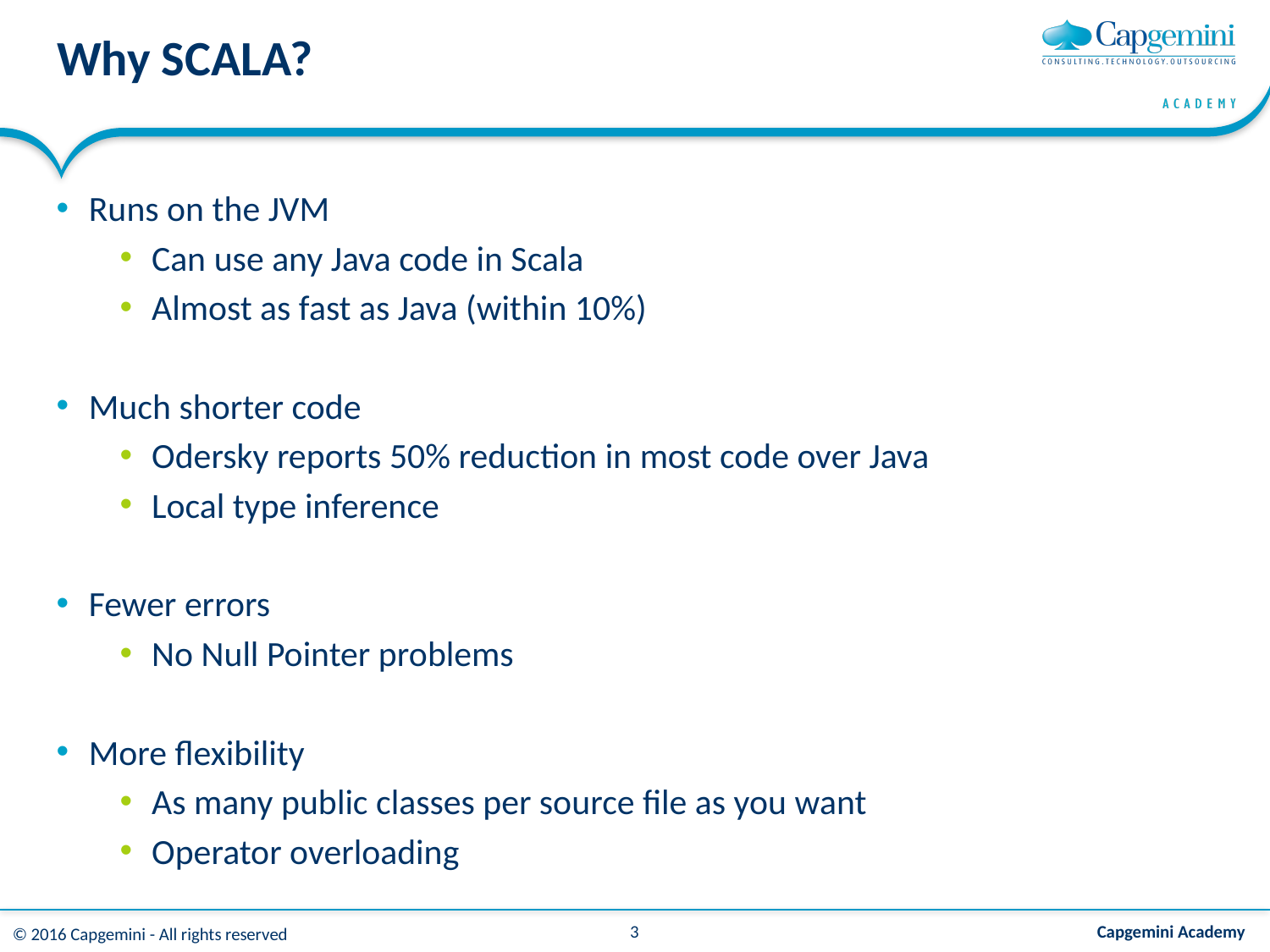

# Why SCALA?
Runs on the JVM
Can use any Java code in Scala
Almost as fast as Java (within 10%)

Much shorter code
Odersky reports 50% reduction in most code over Java
Local type inference

Fewer errors
No Null Pointer problems

More flexibility
As many public classes per source file as you want
Operator overloading

3